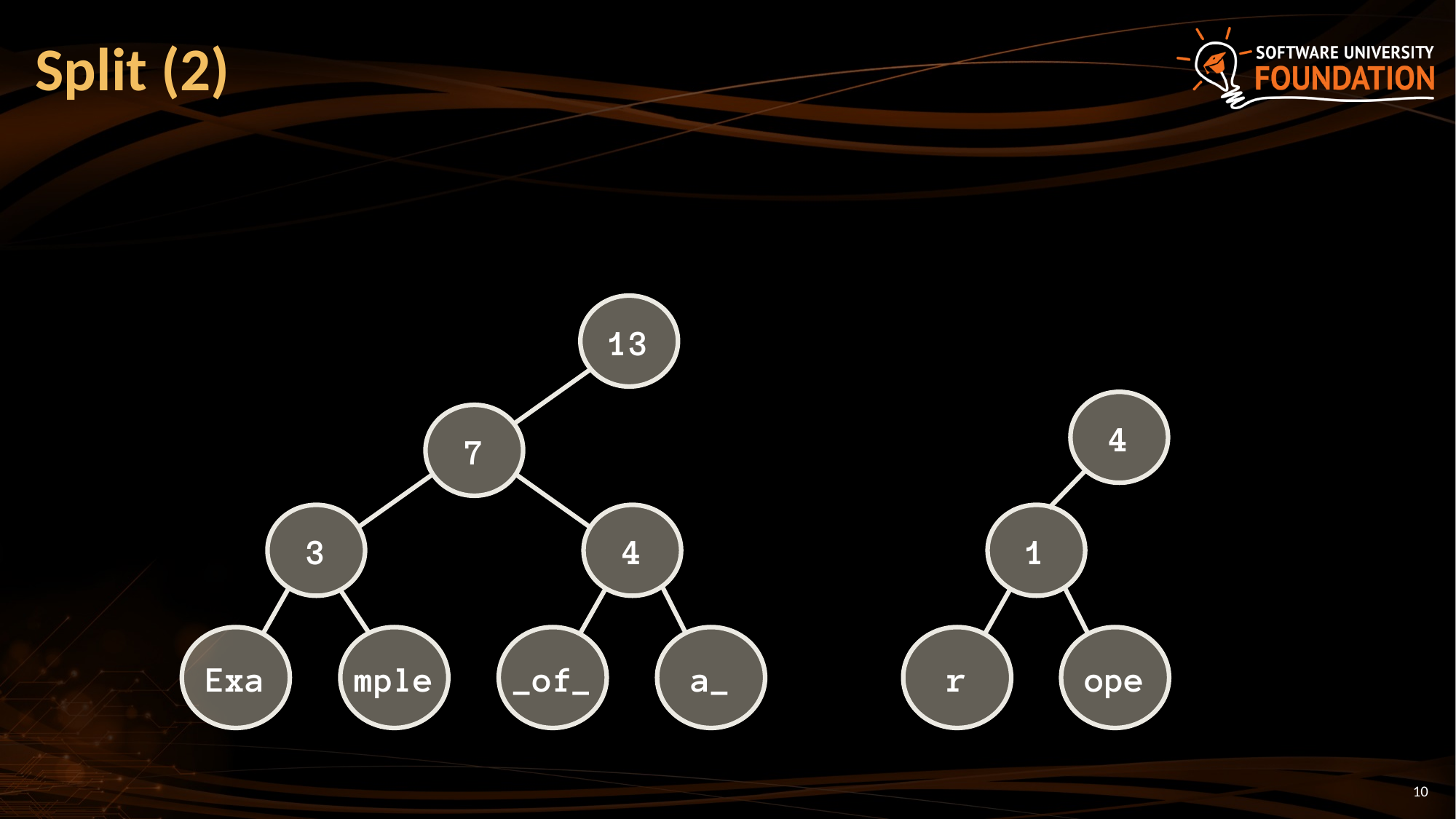

# Split (2)
13

4
7

4
1
3

Exa
mple
_of_
a_
r
ope
10